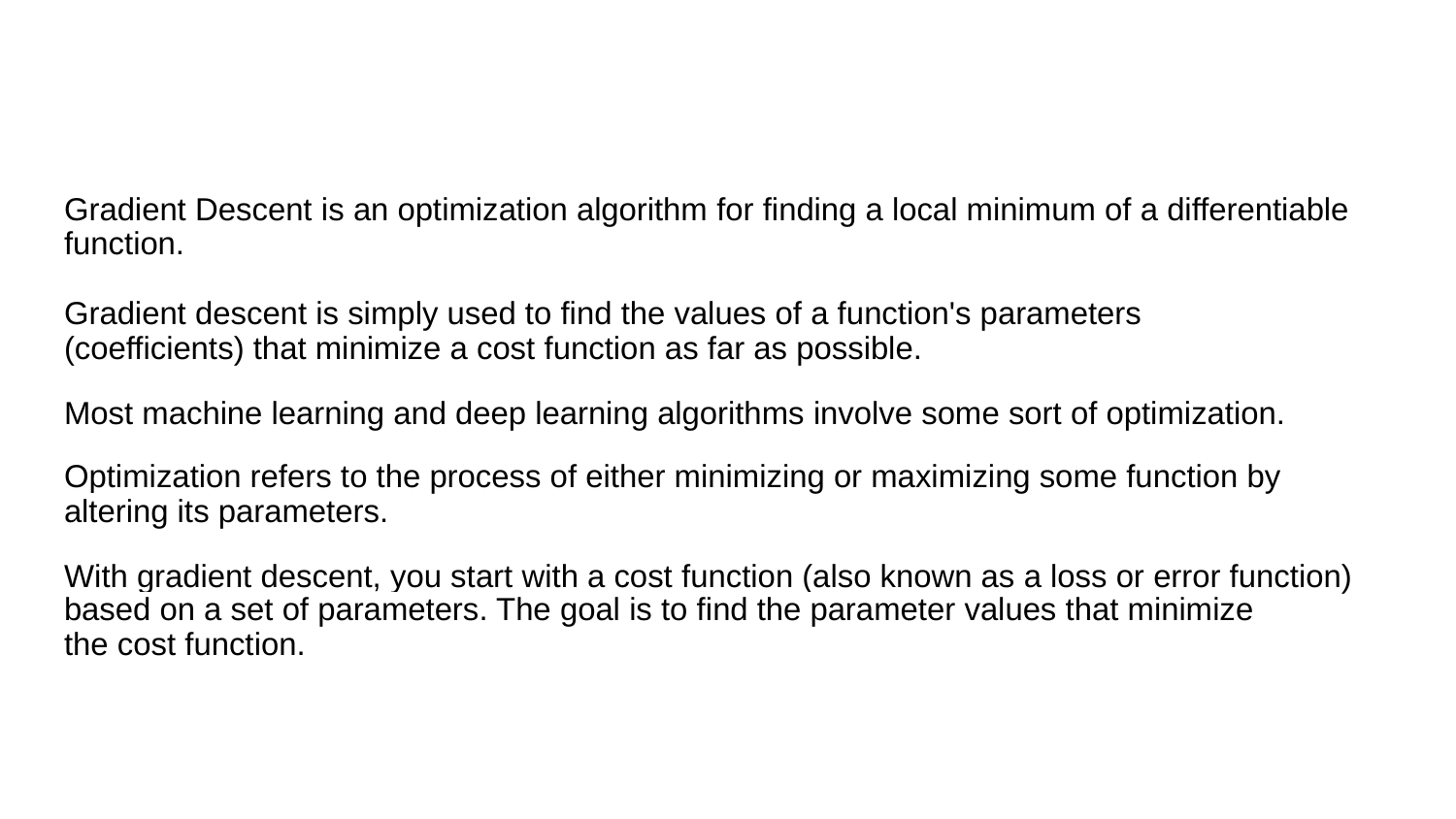

#
Gradient Descent is an optimization algorithm for finding a local minimum of a differentiable
function.

Gradient descent is simply used to find the values of a function's parameters
(coefficients) that minimize a cost function as far as possible.

Most machine learning and deep learning algorithms involve some sort of optimization.

Optimization refers to the process of either minimizing or maximizing some function by
altering its parameters.

With gradient descent, you start with a cost function (also known as a loss or error function)
based on a set of parameters. The goal is to find the parameter values that minimize
the cost function.